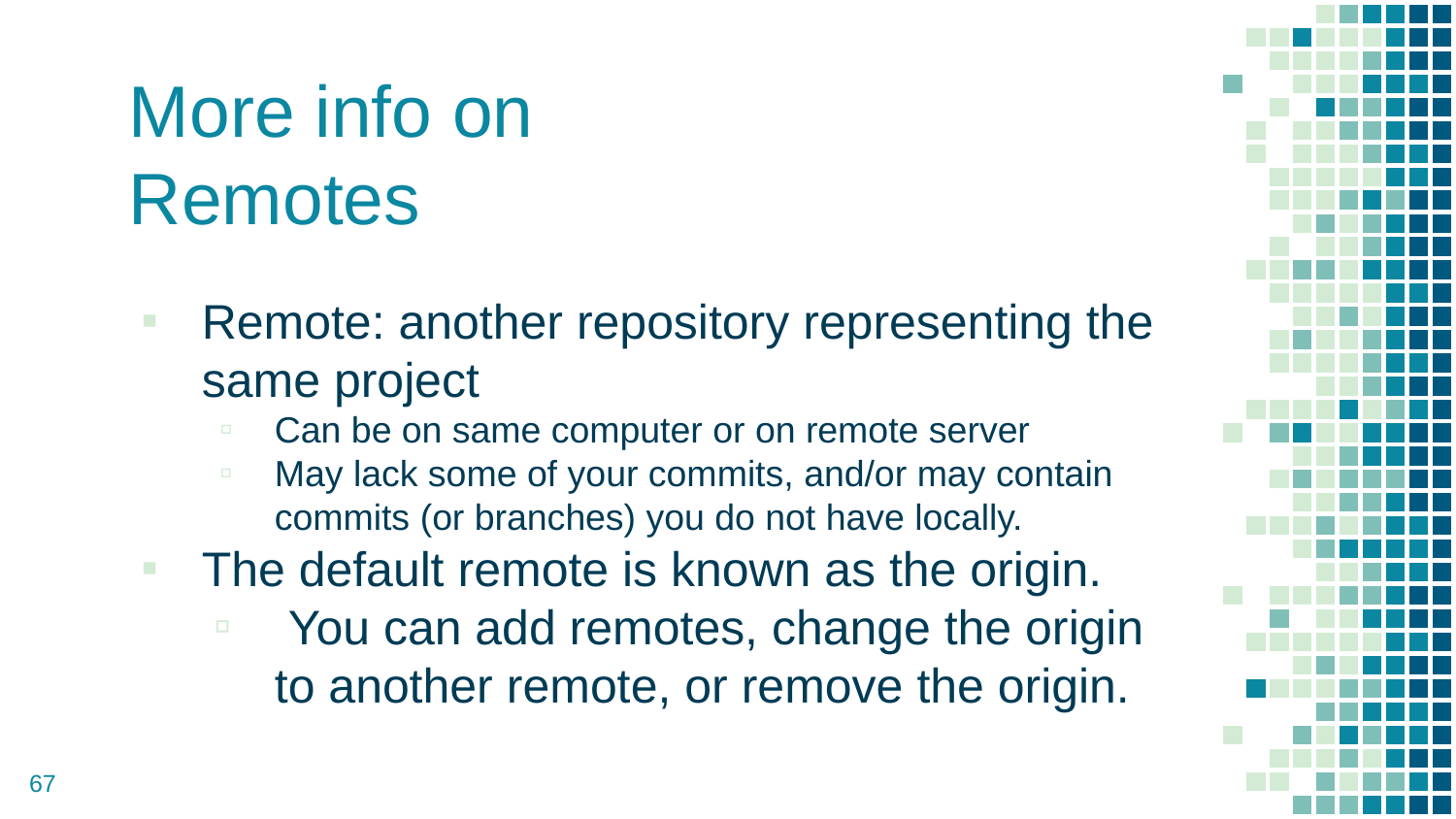

# More info on
Remotes
Remote: another repository representing the same project
Can be on same computer or on remote server
May lack some of your commits, and/or may contain commits (or branches) you do not have locally.
The default remote is known as the origin.
 You can add remotes, change the origin to another remote, or remove the origin.
67